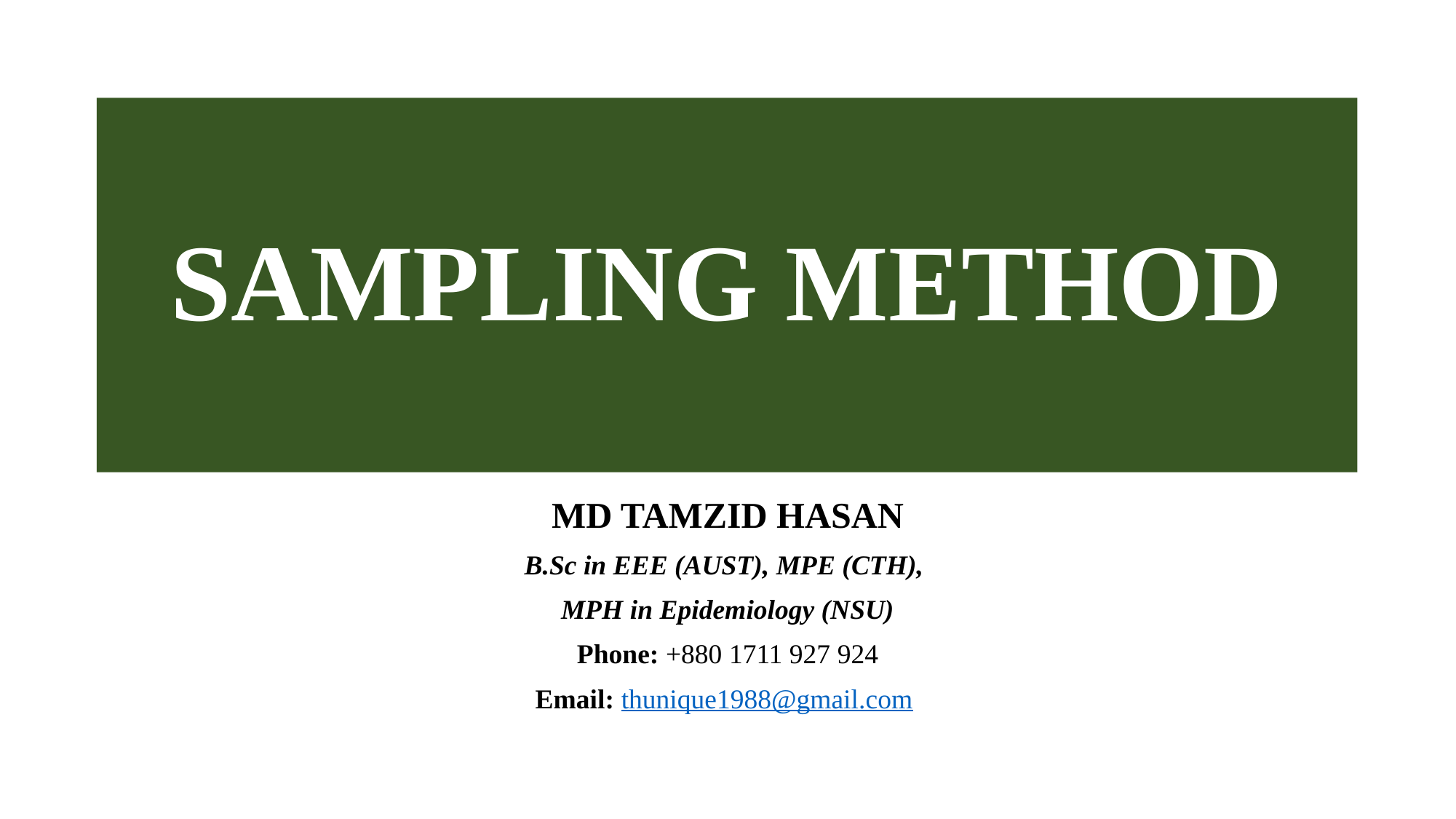

# SAMPLING METHOD
MD TAMZID HASAN
B.Sc in EEE (AUST), MPE (CTH),
MPH in Epidemiology (NSU)
Phone: +880 1711 927 924
Email: thunique1988@gmail.com